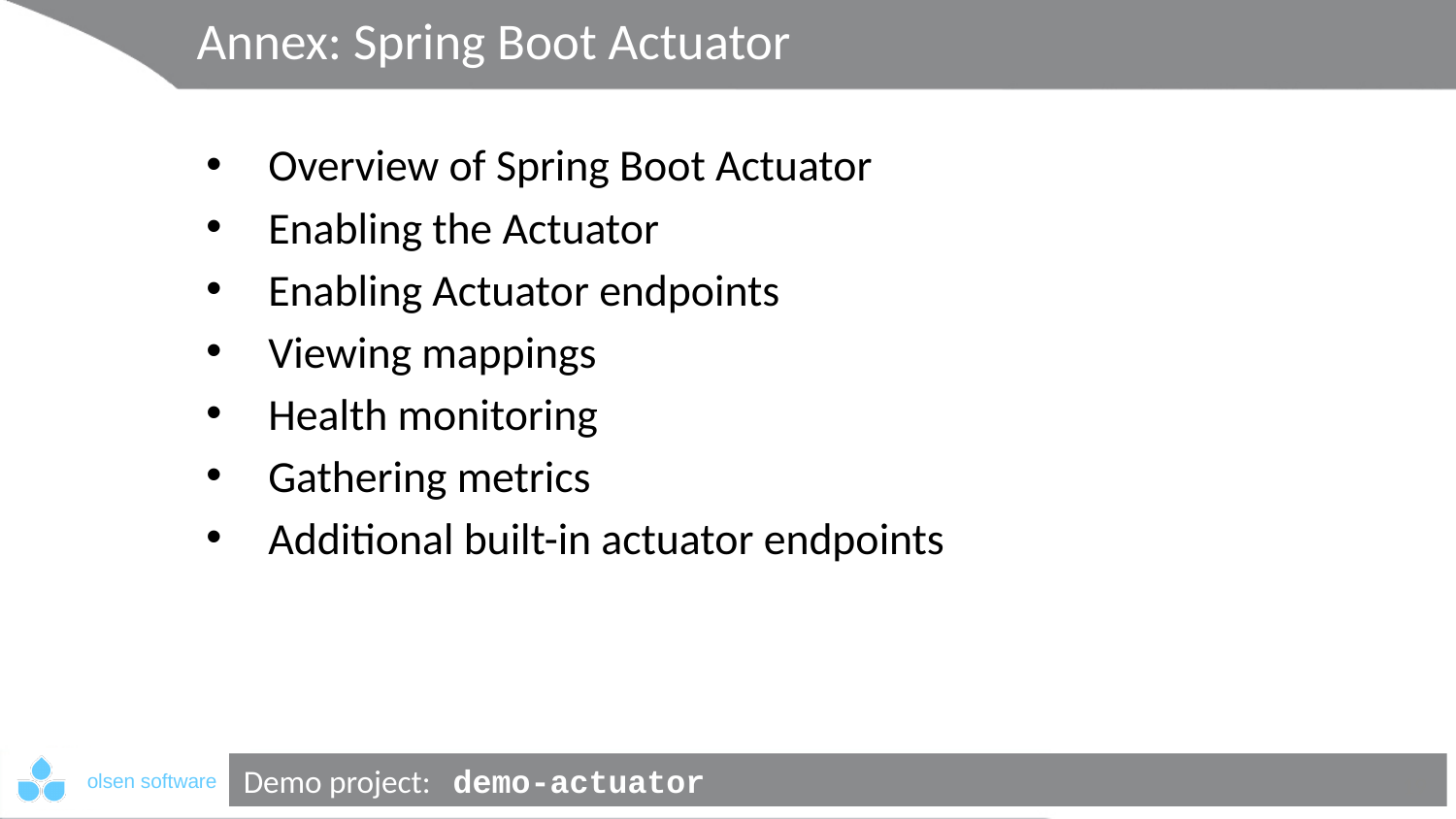

# Annex: Spring Boot Actuator
Overview of Spring Boot Actuator
Enabling the Actuator
Enabling Actuator endpoints
Viewing mappings
Health monitoring
Gathering metrics
Additional built-in actuator endpoints
Demo project:   demo-actuator
19